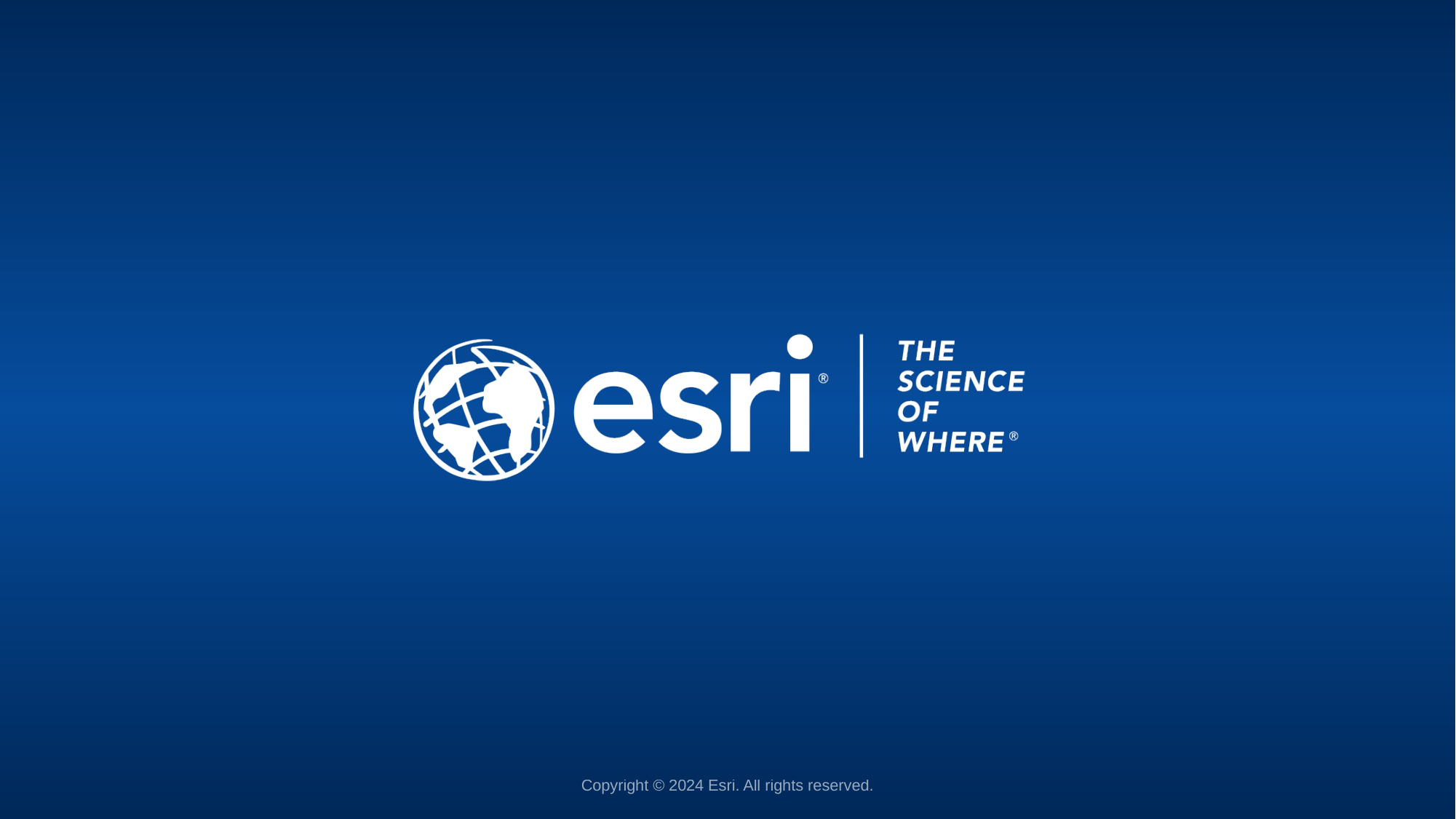

Copyright © 2024 Esri. All rights reserved.